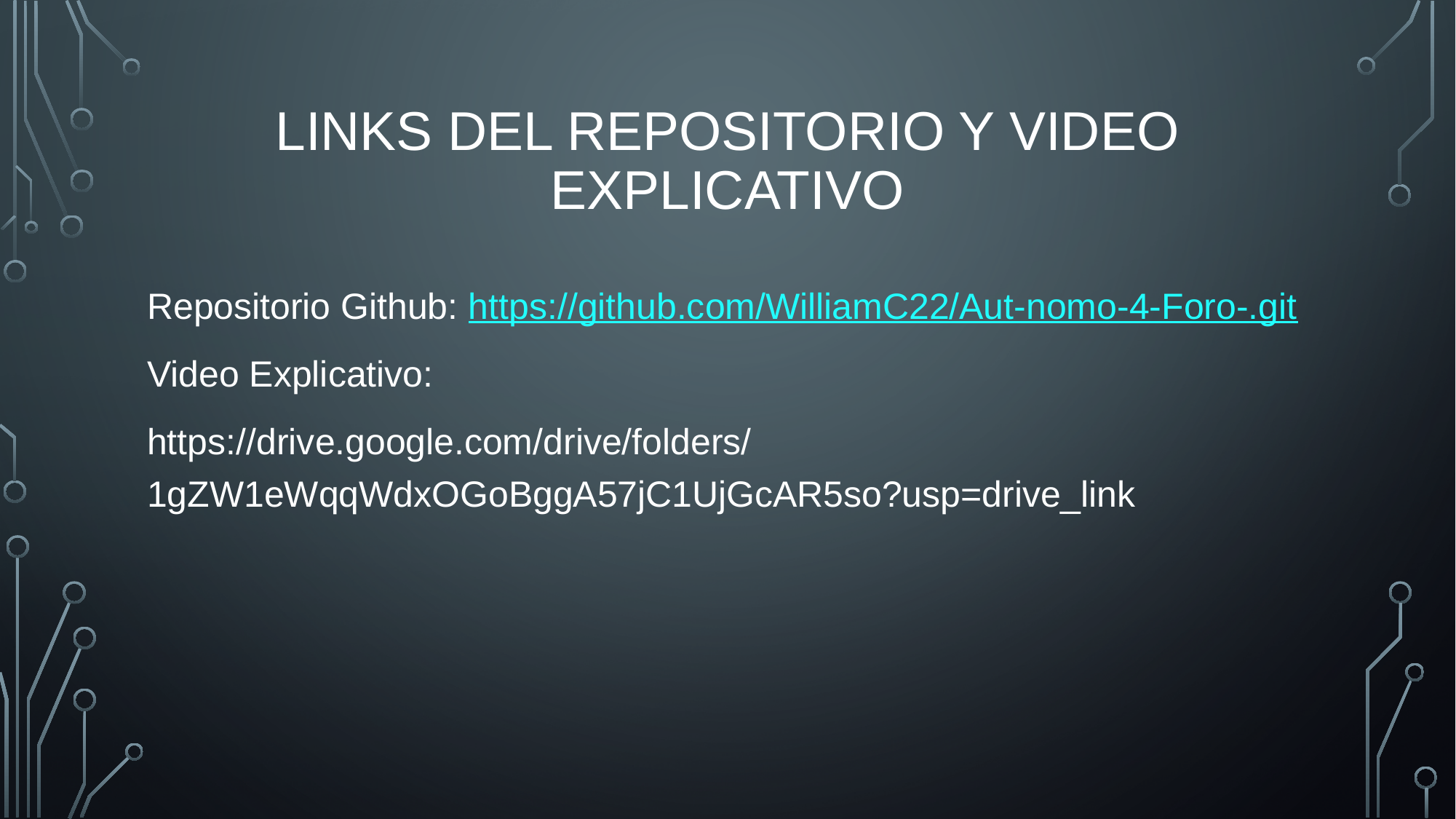

# Links del repositorio y video explicativo
Repositorio Github: https://github.com/WilliamC22/Aut-nomo-4-Foro-.git
Video Explicativo:
https://drive.google.com/drive/folders/1gZW1eWqqWdxOGoBggA57jC1UjGcAR5so?usp=drive_link